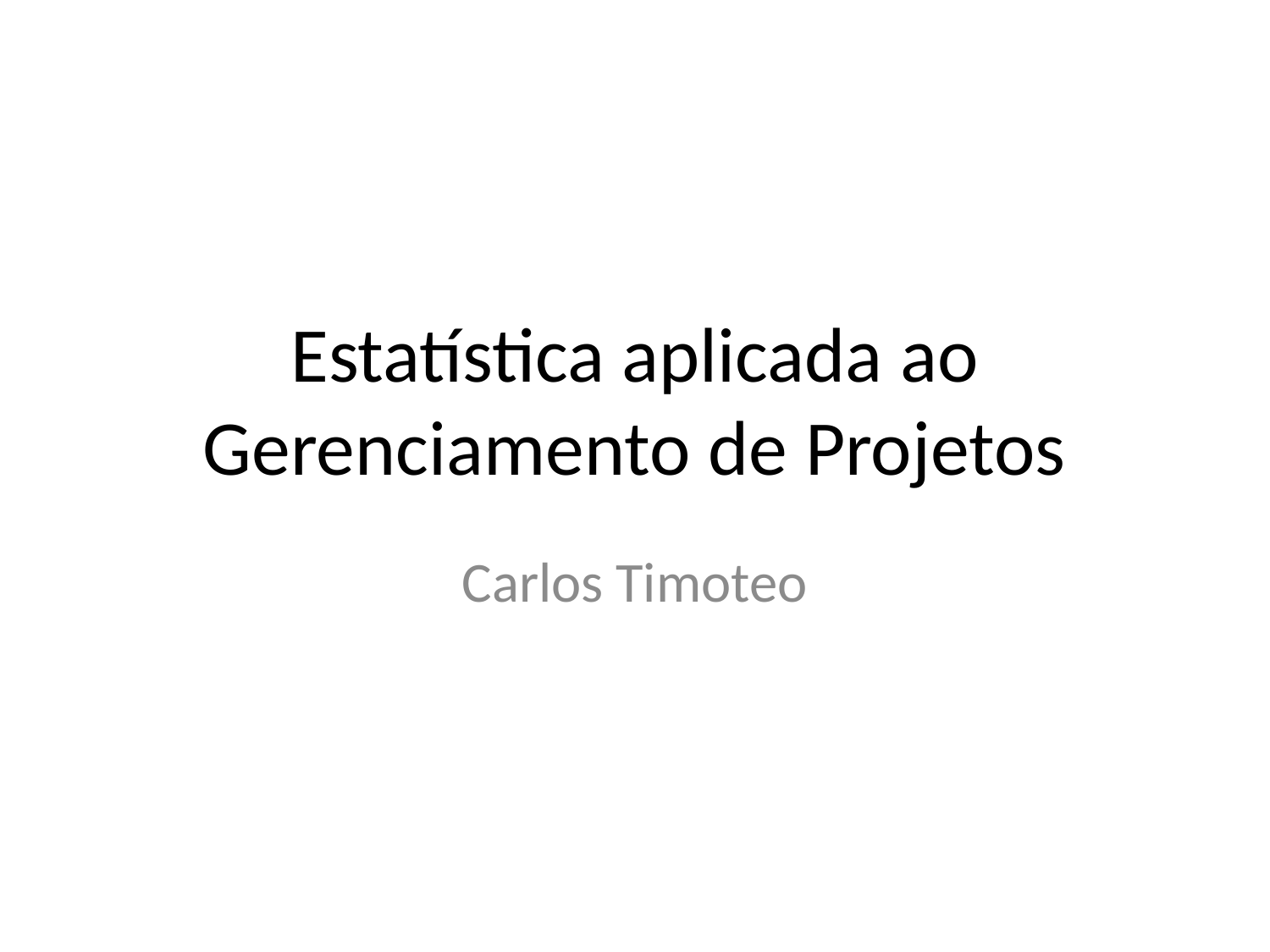

# Estatística aplicada ao Gerenciamento de Projetos
Carlos Timoteo